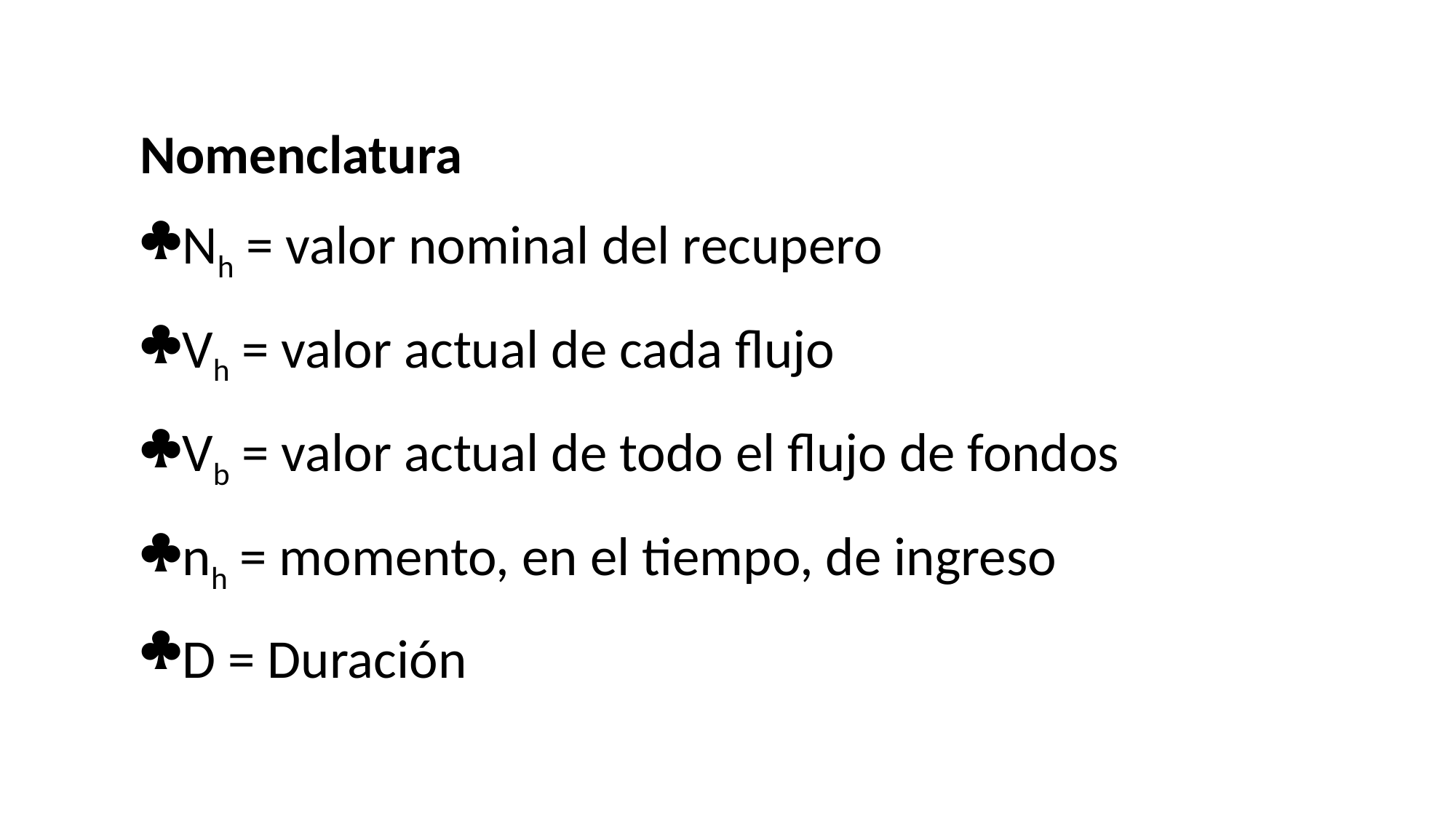

Nomenclatura
Nh = valor nominal del recupero
Vh = valor actual de cada flujo
Vb = valor actual de todo el flujo de fondos
nh = momento, en el tiempo, de ingreso
D = Duración